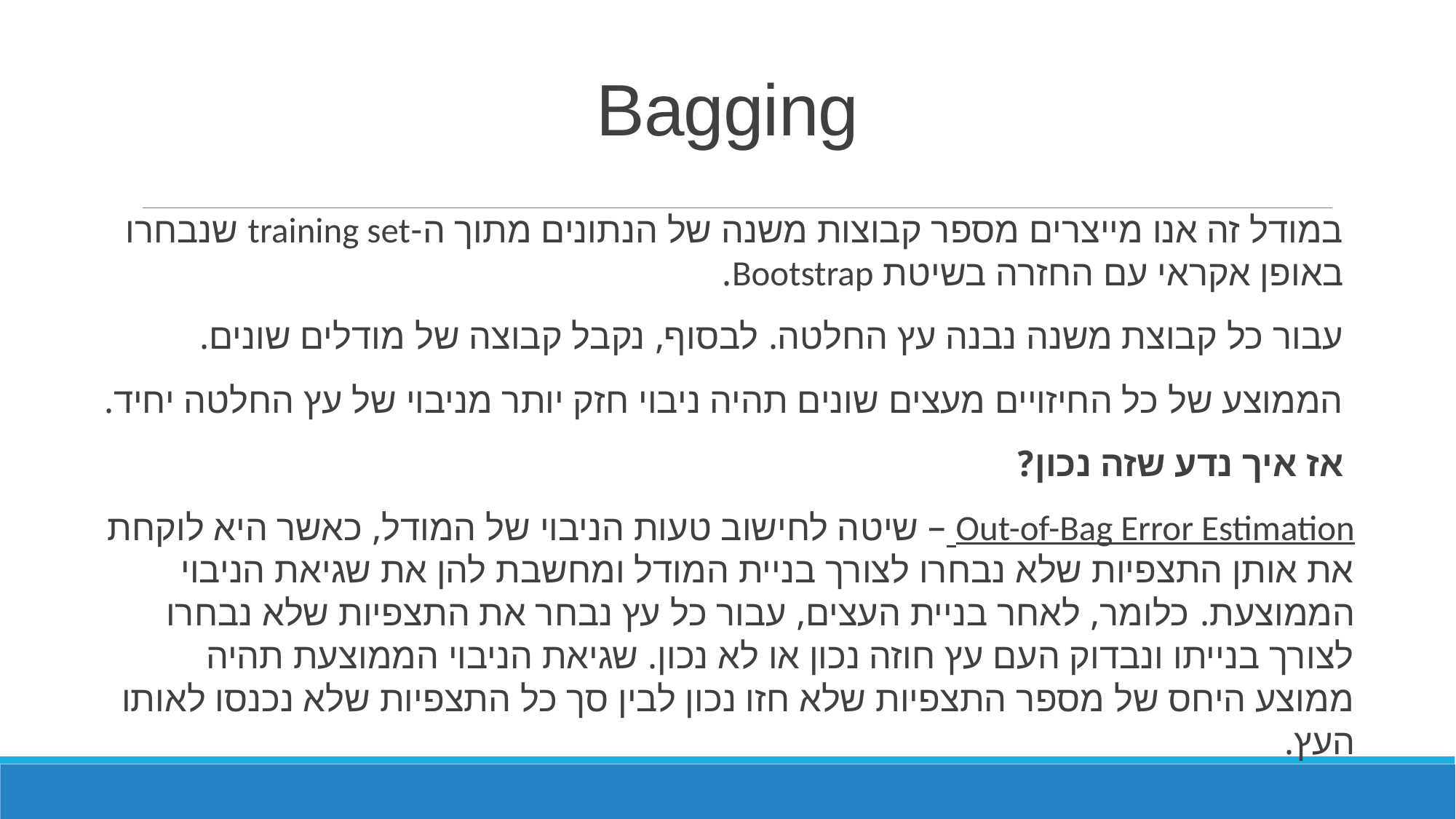

# Bagging
במודל זה אנו מייצרים מספר קבוצות משנה של הנתונים מתוך ה-training set שנבחרו באופן אקראי עם החזרה בשיטת Bootstrap.
עבור כל קבוצת משנה נבנה עץ החלטה. לבסוף, נקבל קבוצה של מודלים שונים.
הממוצע של כל החיזויים מעצים שונים תהיה ניבוי חזק יותר מניבוי של עץ החלטה יחיד.
אז איך נדע שזה נכון?
Out-of-Bag Error Estimation – שיטה לחישוב טעות הניבוי של המודל, כאשר היא לוקחת את אותן התצפיות שלא נבחרו לצורך בניית המודל ומחשבת להן את שגיאת הניבוי הממוצעת. כלומר, לאחר בניית העצים, עבור כל עץ נבחר את התצפיות שלא נבחרו לצורך בנייתו ונבדוק העם עץ חוזה נכון או לא נכון. שגיאת הניבוי הממוצעת תהיה ממוצע היחס של מספר התצפיות שלא חזו נכון לבין סך כל התצפיות שלא נכנסו לאותו העץ.